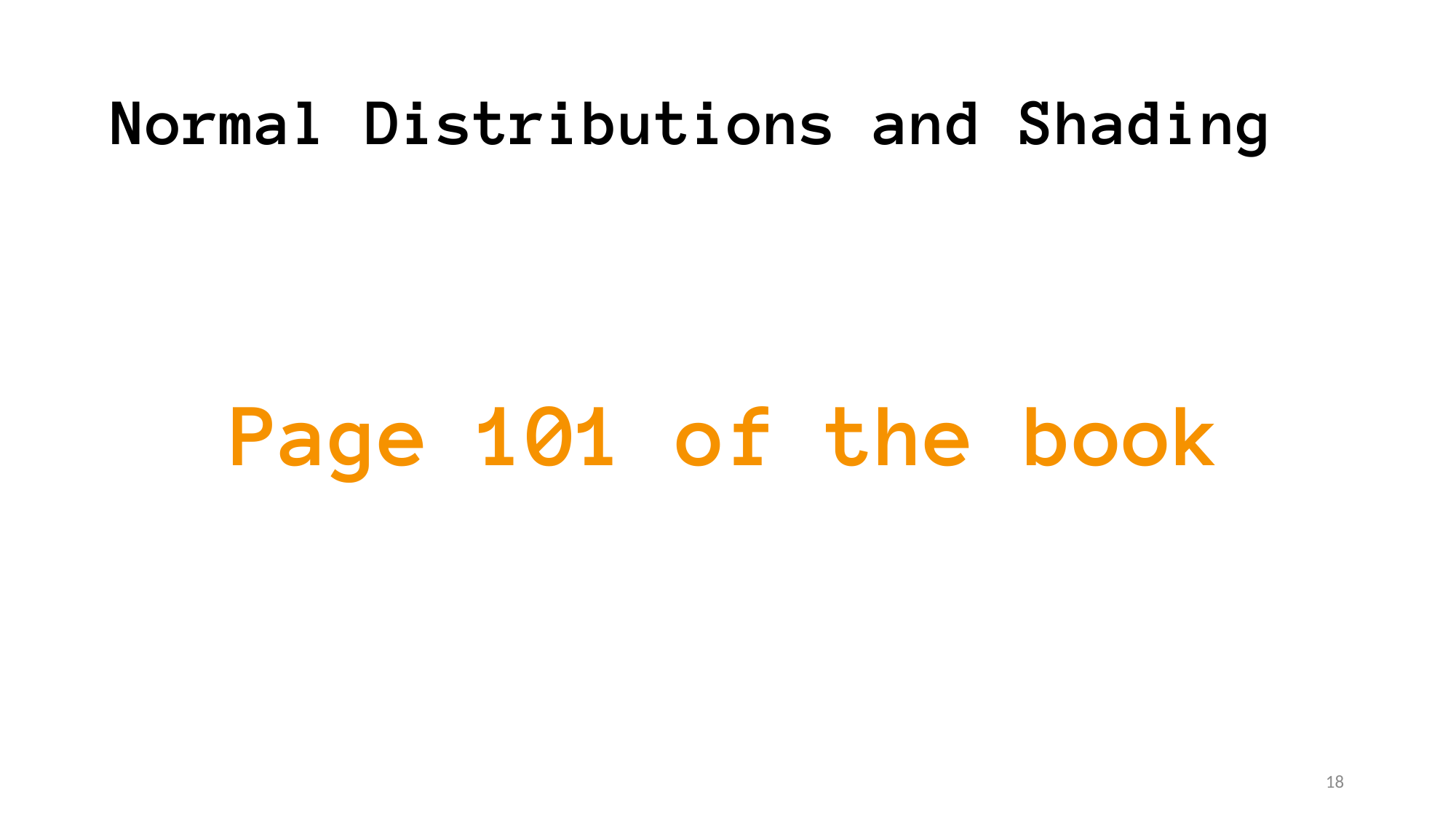

# Normal Distributions and Shading
Page 101 of the book
18